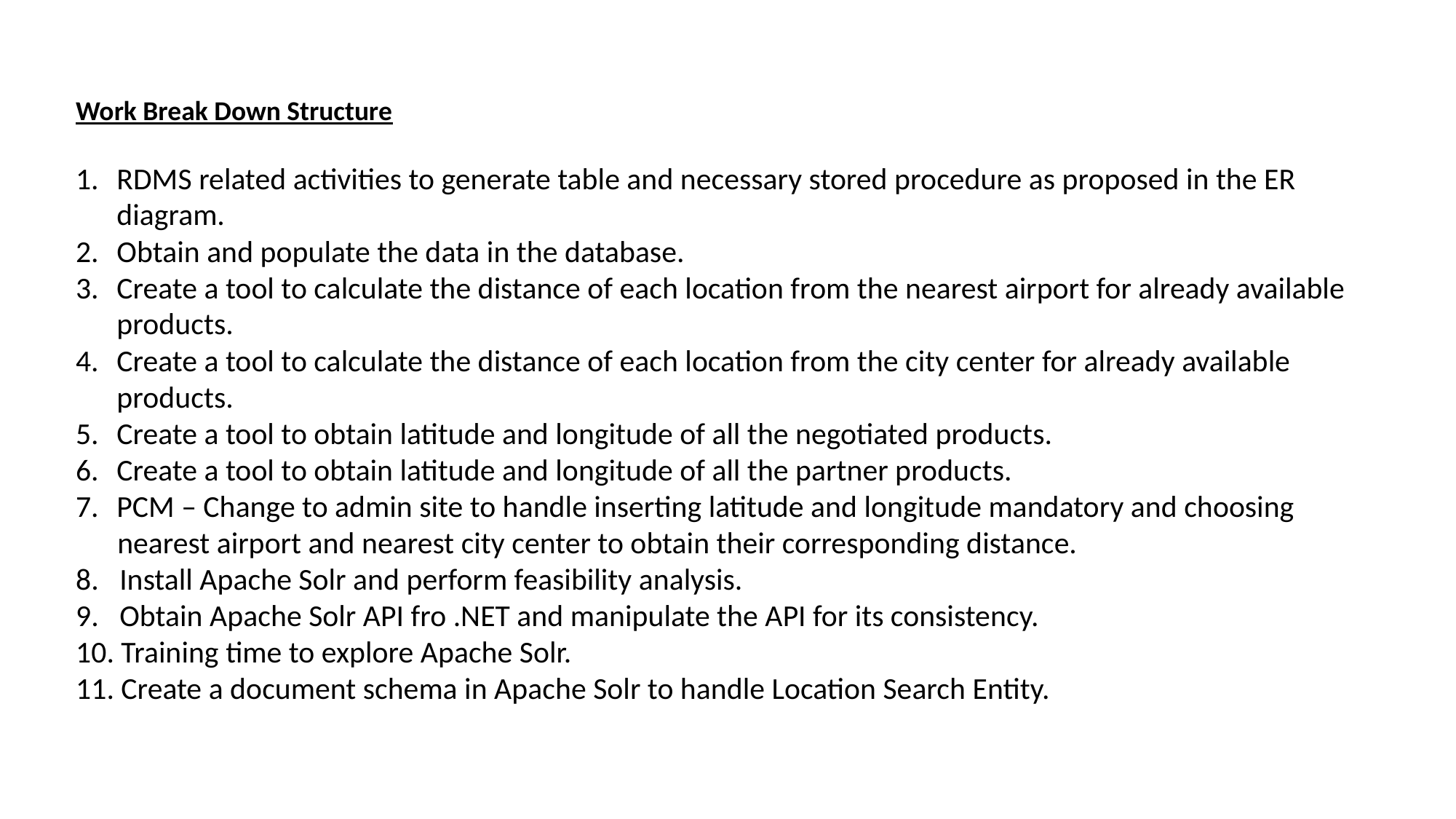

Work Break Down Structure

RDMS related activities to generate table and necessary stored procedure as proposed in the ER diagram.
Obtain and populate the data in the database.
Create a tool to calculate the distance of each location from the nearest airport for already available products.
Create a tool to calculate the distance of each location from the city center for already available products.
Create a tool to obtain latitude and longitude of all the negotiated products.
Create a tool to obtain latitude and longitude of all the partner products.
PCM – Change to admin site to handle inserting latitude and longitude mandatory and choosing
      nearest airport and nearest city center to obtain their corresponding distance.
8.   Install Apache Solr and perform feasibility analysis.
9.   Obtain Apache Solr API fro .NET and manipulate the API for its consistency.
10. Training time to explore Apache Solr.
11. Create a document schema in Apache Solr to handle Location Search Entity.